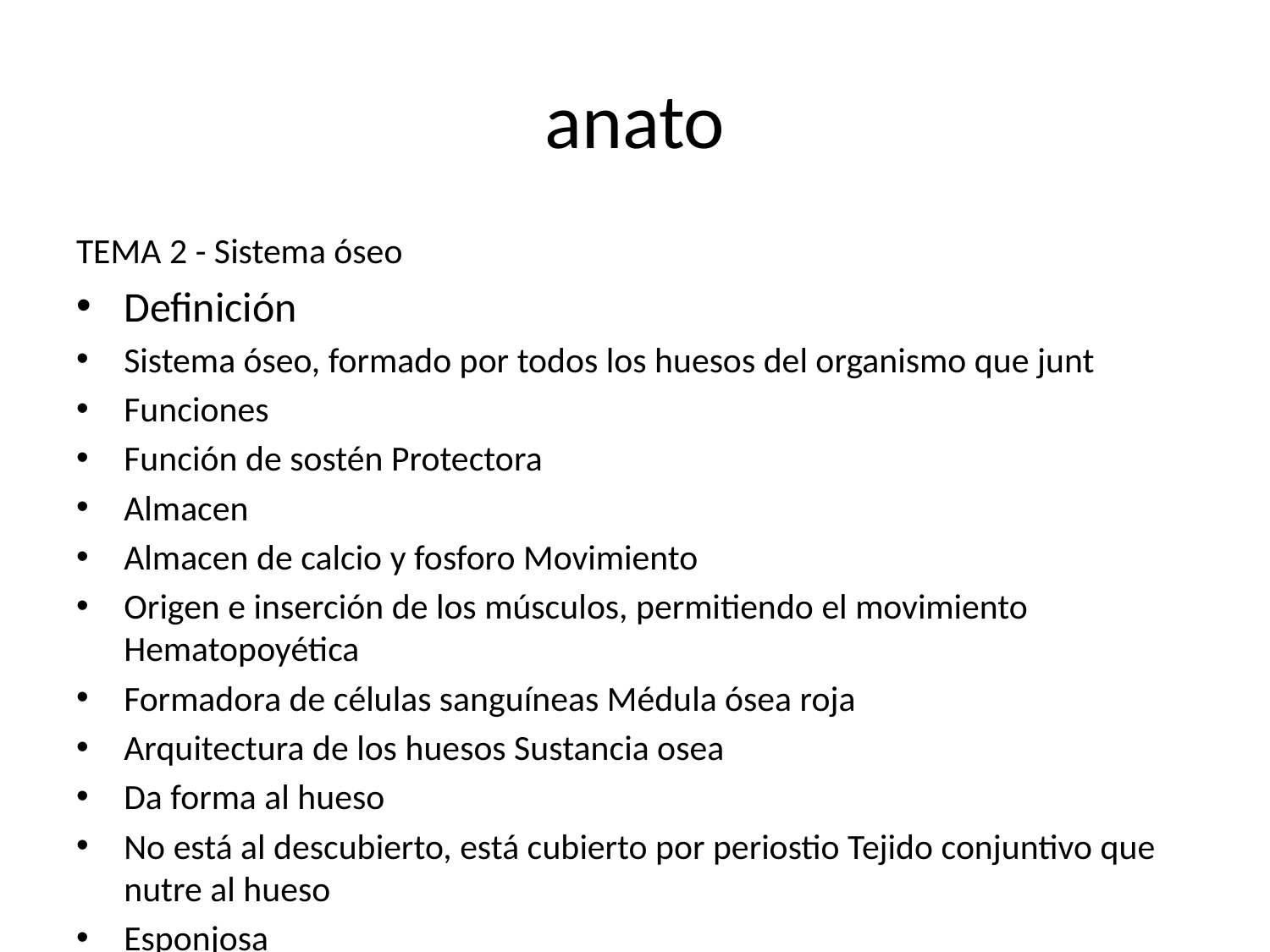

# anato
TEMA 2 - Sistema óseo
Definición
Sistema óseo, formado por todos los huesos del organismo que junt
Funciones
Función de sostén Protectora
Almacen
Almacen de calcio y fosforo Movimiento
Origen e inserción de los músculos, permitiendo el movimiento Hematopoyética
Formadora de células sanguíneas Médula ósea roja
Arquitectura de los huesos Sustancia osea
Da forma al hueso
No está al descubierto, está cubierto por periostio Tejido conjuntivo que nutre al hueso
Esponjosa
Masa más o menos blanda Red
Epifisis Compacta
Masa dura y Compacta
Asienta en la parte central del hueso (diáfisis) y la cavidad medular
Médula ósea
Amarilla
Rica en grasa
Sin función específica conocida Cavidad medular (Diáfisis)
Roja
Pobre en grasa
Función hematopoyética (formadora de células sanguíneas) Epifisis
Partes de un hueso Epifisis
Extremos
Sustancia osea esponjosa y médula ósea roja Diáfisis o cuerpo
Cavidad medular
Hueco que queda en el interior del hueso Médula ósea amarilla
Centro
Sustancia osea compacta Metafisis, cartílago de crecimiento
Estructura intermedia entre epifisis y diáfisis que permite el crecimiento en longi
Tejido cartilaginoso hialino
Hasta que cesa el crecimiento Fisiología osea
Tejido oseo
Tipo de tejido conjuntivo Formado por:
Células Fibras
Sustancia fundamental intercelular Fibras + sustancia interce
De forma simultánea actúan los osteoblastos y los osteoclastos Osteoblastos
Forman hueso: osteogenesis
Forman matriz osea en la cavidad medular Favorece el crecimiento en grosor
Posteriormente se transforman en osteocitos, que mantienen el tejido óseo
Osteoclastos
Destruyen hueso: osteolisis
Aumento de la cavidad medular
Como consecuencia obtenemos un hueso de Major diámetro y cavidad medular más ancha
Adultez
Osteogenesis y osteolisis en equilibrio Longitud del hueso permanece constante
El crecimiento en grosor se realiza a partir de la cavidad medular
Infancia y adolescencia
Predominan los osteoblastos y la osteogenesis
Crecimiento del largo del hueso a partir de la metafisis Patología osea
Osteoporosis
Enfermedad que caracterizada por una disminución de la cantidad de hueso presente en el organismo causada por un desequilibrio entre osteogenesis y osteolisis con predominio de osteolisis.
Menor formación de hueso
Disminuye la masa osea que el hueso está bien calcificado Enfermedad muy frecuente en >50 +♀
Afecta sobretodo a la columna vertebral y la pelvis Hueso más frágil y mayor predisposición a fracturas
Tipos
1°

Post-menopausica Muy típica
Déficit de estrogenos
Las hormonas sexuales femeninas son estrogenos y progesterona
Estrogenos ovario y
Actúan en la coagulación de la sangre Regula el ciclo menstrual
Regula la formación de hueso
Mantiene la densidad y arquitectura osea Progesterona
Prepara el endometrio uterino para facilitar la
implantación y anidación del nuevo fecundado

Senil
Edad
Por inmovilización prolongada
La falta de movimiento provoca un desequilibrio entre osteogenesis y ost
2°
Alteraciones endocrinas Síndrome de cusin
Hiperproduccion de glucocorticoides por la parte media de la corteza de la glándula suprarrenal
Cortisol
Hidrocortisona Causas
Hiperproduccion de ACTH Adenocortic
Producida en la hipófisis anterior
Estimula las glándulas suprarrenales
Hiperproduccion de ACTH→ hiperproduccion de glucocorticoides
Tumor en la hipófisis
Alemoma hipofisario Tumor en la glándula suprarrenal
Cusin yatrogenico: causado por exceso de medicamentos (corticoides)
Características
Obesidad en tronco, cuello y cara (cara de luna llena)
Aumento de grasa en región (espalda o giba de búfalo)
Extremidades delgadas Atrofia muscular
HTA
Aumento de vello sobretodo en la mujer (irsutismo)
Osteoporosis Hipertiroidismo
Causas
Hiperproduccion de hormonas tiroideas T3
T4
Características
Aumento del metabolismo basal
Mayor gasto de energía del organismo Adelgazamiento y aumento del ape
Aumento de calor Manos calientes
Nerviosismo Bocio
Aumento de la tiroides

Eso
Aumento en la velocidad de rea Osteoporosis
Uso prolongado de medicamentos (corticoides) Causas
Corticoides
Hormonas en la glándula suprarrenal Fármacos derivados de las
Acción antiallergica Antiinflamatorio Inm
Muy utilizados en diversas patologías
Asma EPOC
Dermatología
Dermatitis alérgica Eccema
Oftalmología
Conjuntivitis alérgica Tratamientos oncológicos (cáncer) Patología inflamatoria
Artritis reumatoide Digestivo
Cron
Disminuyen masa osea y predisponen a fracturas
Características
Déficiencias o alteraciones nutricionales Falta de calcio y fósforo
Fracturas costales Tos
Fracturas vertebrales Fracturas femorales
Sobretodo del cuello del femur Disminuye la raya del sujeto
Dolores óseos
Sobretodo en espalda Sobretodo en espalda
Deformaciones óseas Sobretodo en vertebras

Clínica Osteomalacia
Adquieren forma de pez o de cuña En esta
Enfermedad caracterizada por una menor cantidad de calcio en el hueso alterando se la arquitectura normal del mismo
Este se torna más blando y frágil, con Major tendencia a sufrir fracturas
Causas
Déficit de calcio y fósforo en la dietaDéficit de vitamina D

Alimentos ricos en calcio Leche y derivados Legumbres Verduras
Nueces pistachos sardinas ostras Leche y derivados
Alimentos ricos en fosforo Leche y derivados
Carnes
Pescados

Alimentos escasos en fosforo Frutas y verduras
Déficit de vitamina D Colecalciferol 25OH
Vitamina antiraquitica
Alimentos ricos en vitamina D Leche
Huevos
Hígado de bacalao Setas
Pescado
Necesaria para que se absorba calcio a través del intestino, por lo que su déficit ocasiona insuficiente absorción de calcio
No obstante la principal fuente de vitamina D es la luz solar, puesto que se produce de forma natural al exponernos al mismo
Nefropatía (riñón)
Se elimina el calcio y el fósforo
Trastornos en la absorción de calcio fósforo o vitamina D Pasa en mala absorción intestinal tales como
Celíaca Crohn
Trastornos hepato biliares en los que disminuye la bilis del intestino
Debido a que la vitamina D es liposoluble Necesita grasa para absorberse
Clinica
Síntomas comunes de ambas Dolores oseos
Son las primeras manifestaciones de la enferm CV costillas pelvis y extremidades
Deformaciones óseas o del esqueleto Pelvis
Adquiere forma de corazón de naipes Externo
Sobresale similar a un pecho de paloma o tordo Tórax en quilla
Fracturas
Con menor frecuencia que en la osteoporosis

Raquitismo
Cuando se produce en niños en edad de crecimiento Síntomas específicos
Retraso en el crecimiento
Retraso y alteraciones en la dentición Hipotónia muscular
El tono o tensión muscular es la contracción pasiva que ayuda a mantener la postura del cuerpo para el movimiento
Si disminuye el tono muscular se dificulta el movimiento
Alteraciones esqueleticas Craneo
Craneo más grande de aspecto más cuadrado, con huesos más Brando's y con tendencia a hundirse debido a la existencia de retraso del cierre de las ⬜⬜⬜⬜
Torax
Aparece una marcada prominencia de los cartílagos costales
Rosario raquitico

Osteomalacia En adultos
Sintomas específicos
Debilidad muscular generalizada Fatiga muscular
Dolores óseos a la presión Dolor exagerado
Hiperestesia osea
Sobretodo en cadera
El paciente presenta el típico andar de pato
Mecanismo que le ace disminuir un poco el dolor el la cadera
Tetanea
Contracciónes y temblores muy dolorosos
Manifiesta cuando el déficit de calcio es muy notorio
Raquitismo
La diferencia fundamental entre osteoporosis y osteomalacia radica en que la osteoporosis la escasa matriz osea producida por los osteoblastos, se calcifica, mientras que en a osteomalacia la matriz osea se forma en cantidad normal pero la no depositarse las sales de calcio y fósforo está no se calcifica en cantidad suficiente.
Crasificación
Parametros
Longitud Anchura Espesor
Huesos largos 🦴
++ L
A
E

Clavícula Esternón Humero Cúbito 🔧 Radio
Metacarpianos Femur
Tibia
Peroné Metatarsianos
Cortos ⚪
~ L
~ A
~ E

1° fila del carpo Escafoides Semilunar Piramidal Pisiforme
2° fila del carpo Grande Ganchoso Trapecio Trapezoide
Base del craneo Esfenoides Etmoides
Metatarsianos Palatinos
Cornetes Malar
Calcáneo Astrágalo
Planos 💀
++ L
++ A
E

Craneo
Frontal Parietal Occipital
Escápula
Rotula o patela Nasal
Lagrimal Vomer
Irregulares
No cumplen los parámetros

Coxal
Íleon Isquion Pubis
Vertebras
Tema 3 - Articulaciones y patología articular
Definición
Unión entre los diferentes huesos del esqueleto, que junto con los músculos constituye el aparato locomotor que permite realizar los movimientos, que proviene de articulatio articulationis
Clasificación según la capacidad de movimiento Inmóviles o sinartrosis
Suturas del craneo
Superficies articulares donde aparecen estructuras finamente dentadas que se compenetran entre si
Superficie articular dentada
Sutura Fronto -parietal, parieto frontal o coronal Sutura rietal
parieto-ocápital, occitopito parietal temporo parieto

Sínfisis
inartrosis en las cuales las superfic Ej: Sinfisis del puris
Sincondrosis
nartrosis entre las superficies articulares participantes existe un tejido de naturaleza cartilaginosa
Ej: rodilla
Semimoviles o anfiartrosis
articulaciones con movilidad primitiva, limitada
Ej: articulación de los huesos vertebrales, flexoexten
Móviles o diartrosis	articulaciones verdaderas o sinoviales articulaciones prototipo, con una amplia gama de movi hombro - escapulo-humeral movimientos 1 al 7
Tipos de movimientos Anteversion hacia adelante
Retrovisor hacia atrás Abduction hacia fuera Aduccion
hacia el plano medio del cuerpo
Rotación externa gira sobre su e Rotación interna
… hacia el interior
Circunduccion
engloba a los anteriores Flexión
curvatura o plegatura
Extension
… contrario … vuelve Pronación
antebrazo hace que el dorso de la mano se situe hacia adelante
o hacia arriba Supinación
… contrario.
Elementos que definen Elementos de sostén huesos
De unión
De revestimiento
cavidad articular o sinovial
cartilago articular, membrana sinovial y liquid.osinovial Cliquido espeso viscos y filamentoso que actua como lubrificante articular
Discos y meniscos
en articulaciones que soportan mucho peso occipito-altoidea
participan
occipital: condilos
atlas: superficies articulares craneales: cavidad glenoidea o carilla articular superior
función
sostén de la cabeza movimientos
flexoextensión: ventral y dorsal inclinación
Atlo axoidea
participan
Atlas: superficies caudales o carillas articulares inferiores
Axis : superficies articulares craneales + apofisis o diente (apofisis odontoides del axis)
función
rotación de la cabeza Movimientos
ligera lateralización temporo maxilar
participan
h. temporal: cavidad glenoidea de la porción escamosa
mandibula: condilo de la porción vertical, rama o arco (cara externa)
movimientos
ascenso y descenso
lateralización o diducción propulsión / protusión
escapulohumeral (hombro ) participan
escapula o omoplato: cavidad glenoidea humero: angulo lateral, la cabeza del homero
movimientos
anteversión retroversión circundución adducción
rotación: interna y externa

Codo
participan
humero: sepifisis distal del humero ... condilo o capitulo troclea humeral
cubito y radio: epifisis proximal
escotadura o cabidad sigmoidea mayor del cubito o escotadura troclear
movimientos
Flexo extensión
ligera lateralización

muñeca
1° articulación
radio carpiana	camara proximal 2° articulación
intercarpiana	camara distal participan
todos los huesos de la 1 fila del carpo todos los huesos de la 2 Fila del carpo
movimientos
abducción adducción flexoextensión circunduccción
prono supinación, asociada antebrazo cadera coxofemoral
participan
coxal: cavidad cotiloidea vida acetabula o acetabulo femur : epifisis proximal (cabeza del femur)
movimientos
abducción adducción ante pulsión retropulsión
rotación externa e interna circunduccion
rodilla
participar
Femur: epifisis distal, condilos intorno y externo rotula: cura dorsal, superficies articulares o carillas
tivia: cavidades glenoideas o platillos tiviales	situados a nivel craneal
movimientos
Flexo extension
ligera inclinacion lateral tobillo - tibio peronea astragalina
participan
tibia: caras caudales de epifisis distal peroné: ..............
astragalo: superficie elevada con forma de ovalo - polea astragalina
movimientos
flexión extension abducción adducción
prono supinación rotación
Patología
Artrosis
degeneración del cartilago enfermedad cronica
afina, agrieta, destruye frecuente 40 — 50 años factores
trabajo Risi obesidad
Art. más afectadas
rodillas cadera
columna vertebral Clinica
dolor mecanico
en clara relación conmovilidad articular.
aparece al movilizar la arte y cede con el reposo rigidez disminución de movilidad articular
aparece despues de descanso prolongado	desaparece a los pocos minutos de reanudar la actividad
crujidos y chaschidos
son percibidos por el enfermo al movilizar la articulacióndeformidad articular
dificultad funcional
la enfermedad progresalentamente y a medida que avanza la edad del paciente
la dificultad funcional se dificulta pero nunca en grados de la artritis reumatoide
Artritis
inflamación de una articulación Etiología
infecciosa
producida por germenes estafilococo dorado estreptococo neumococo gonococo meningococo
los gérmenes llegan por directa mediante eridas particulares proximas
infiltraciones fines terapéuticos punciones evacuadoras
foco de infección vecinos en hueso abscesos que afectan al hueso silus pilonidal
llegan por vía hematogena (por la sangre) metabolica
consecuencia del aumento Acido urico en sangre precipita en cristales de curato a nivel articular
desencadena una reación inflamatoria (artritis gotosa, gota traumatica
consecuencia de microtraumatismos que afectan a la articulación
idiopatica
causa desconocida (artritis reumatoide)

Clinica
dolor variable en dependencia del paciente calor: aumento de la temperatura zona rubor: enrojecimiento
tumor o tumefacción: de aumento del volumen de la articulación por un amento de líquido sinovial o engrosamiento de la membrana sinovial
impotencia funcional: no puede realizar de modo correcto el trabajo abitual
Artritis reumatoide
enfermedad del tejido conjuntivo (conectivo patía) enfermedad sistémica o generalizada
afecta principalmente articulaciones
notoria distribución del tejido conjuntivo afecta múltiples estructuras
se trata de una artropatía inflamatoria, progresiva posiblemente autoinmune	aparece en cualquier edad, generalmente entre los 20 y 40, sobre todo en mujeres
evolución en brotes
erecta a todos los elementos de articulación, incluso músculos existe una notable inflamación de la membrana sinovial enfermedad poli articular bilateral
aparece sobre todo en Pies
manos rodillas tobillos
Clínica
calor
dolor articular, por la mañana
disminuye por el día con el ejercicio moderado
la rigidez articular y la deformación más notorias perdida de la función articular
atrofia muscular Clínica sistemática
piel

roja brillante atrófica
aparición de nódulos subcutáneos
pequeñas masas redondeadas debajo de la piel
sobre todo en codos nódulos reumatoideos acúmulos de colágeno
cardiaco
alteraciones en la frecuencia cardiaca y aumento de riesgo de insuficiencia cardiaca
pulmonar
pleuritis ocular
mayor sequedad ocular xeroftalmía
disminución de secreción lacrimal escleritis
inflamación de la esclerótica por afectación del tejido conjuntivo de la misma
SNC
cefaleas mayor riesgo de accidente vascular Tema 4 - Huesos del cráneo
Def y generalidades
Conjunto de huesos articulados que forman una caja osea que encierra el encéfalo
Se distinguen dos zonas Bóveda
Formada por
Frontal parietales
porción superior del occipital
porción escamosa de los temporales
Base
Formada por
Emoides esfenoides
porción inferior del occipital
temporal (mastoidea, petrosa o peñasco, timpanica) Huesos de cráneo
Frontal
Hueso impar, plano, simétrico que forma parte de la bóveda craneal Frente y techo de las órbitas
Relaciones articulares Etmoides
Esfenoides Nasal Lagrimal
Maxilar superior Malar
mediante sinartrosis a modo de sutura Parieto frontal o coronal
Fronto parietal Músculos
Orbicular de los párpados Frontal
Elevador común superficial (del ala de la nariz y el labio superior)
Parietales
Hueso par, plano, simétrico y de forma rectangular que forma parte de la bóveda craneal
Cara externa lisa Cara interna
Numerosas impresiones que corresponden a los surcos de las circunboluciones cerebrales y al paso de la arteria meníngea media
Articulaciones
Parieto frontal o coronal Interparietal o sagital
Parieto occipital o lamboidea
Temporo parieto esfenoidea o escamosa Occipital
H. impar, plano, simétrico de forma romboidal cuya porción inferior forma parte del cráneo y la superior de la bóveda craneal
Articulaciones
Occipito parietal o lambdoidea Occipito atloidea
funciones
Función general protectora
Relación exocraneo endocraneo (agujero occipital o foramen magno)
Temporales
H. par, plano, simétrico e irregular Porciones
Escamosa
Bóveda craneal
Inserta el músculo masetero y temporal
Apófisis cigomática + arco cigomático (hueso cigomático o malar)
Cavidad glenoidea
Con el cóndilo de la mandíbula
Mastoidea (apofisis) Peñasco o petrosa
Etmoides Esfenoides
Def de cara
Generalidades y zonas de la cara Huesos de la cara
Nasal
Unguis o lacrimal
Pómulo, malar o cigomático Palatinos
Cornetes Vomer
Maxilar superior
Maxilar inferior o mandíbula